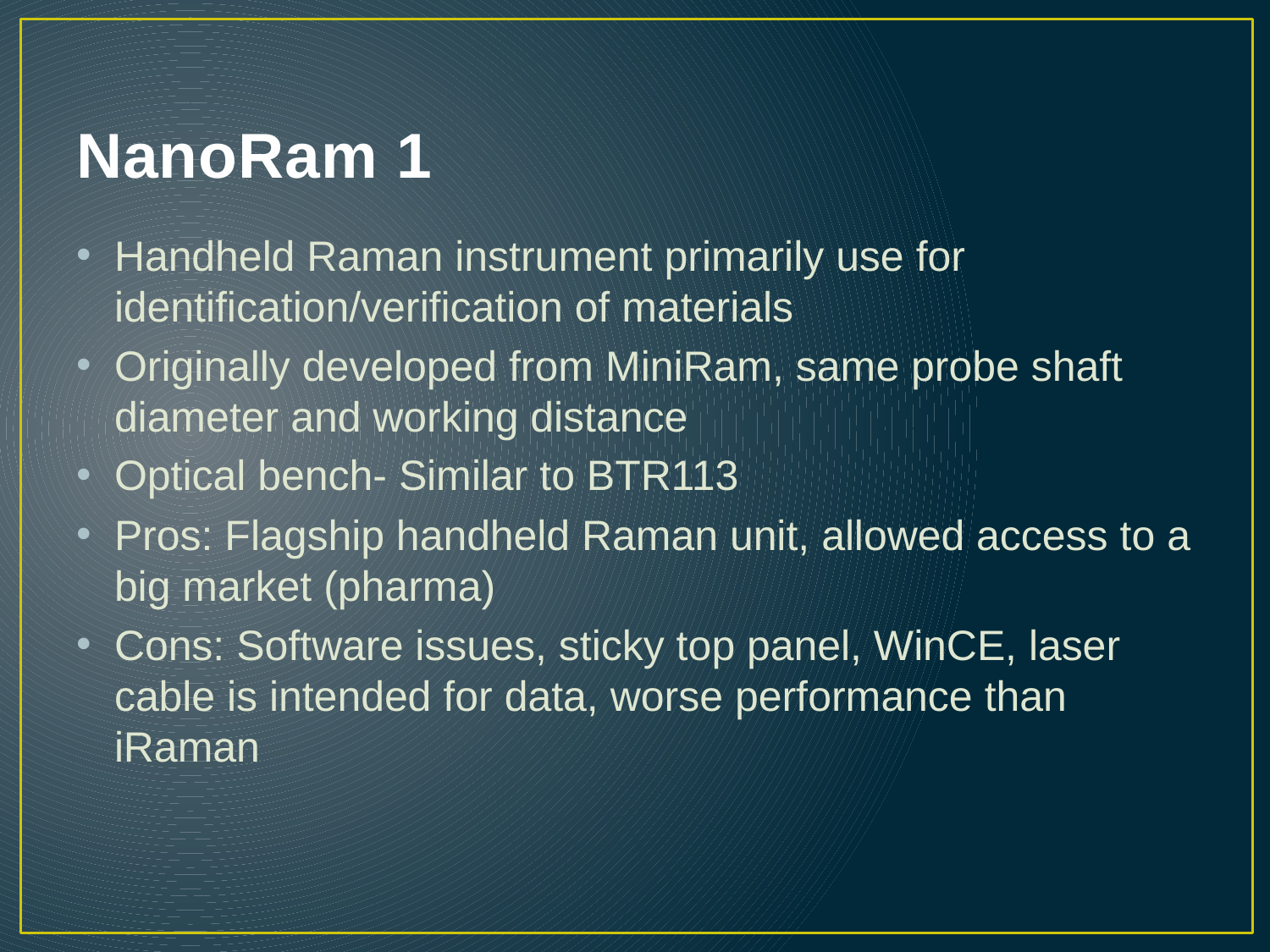

# NanoRam 1
Handheld Raman instrument primarily use for identification/verification of materials
Originally developed from MiniRam, same probe shaft diameter and working distance
Optical bench- Similar to BTR113
Pros: Flagship handheld Raman unit, allowed access to a big market (pharma)
Cons: Software issues, sticky top panel, WinCE, laser cable is intended for data, worse performance than iRaman